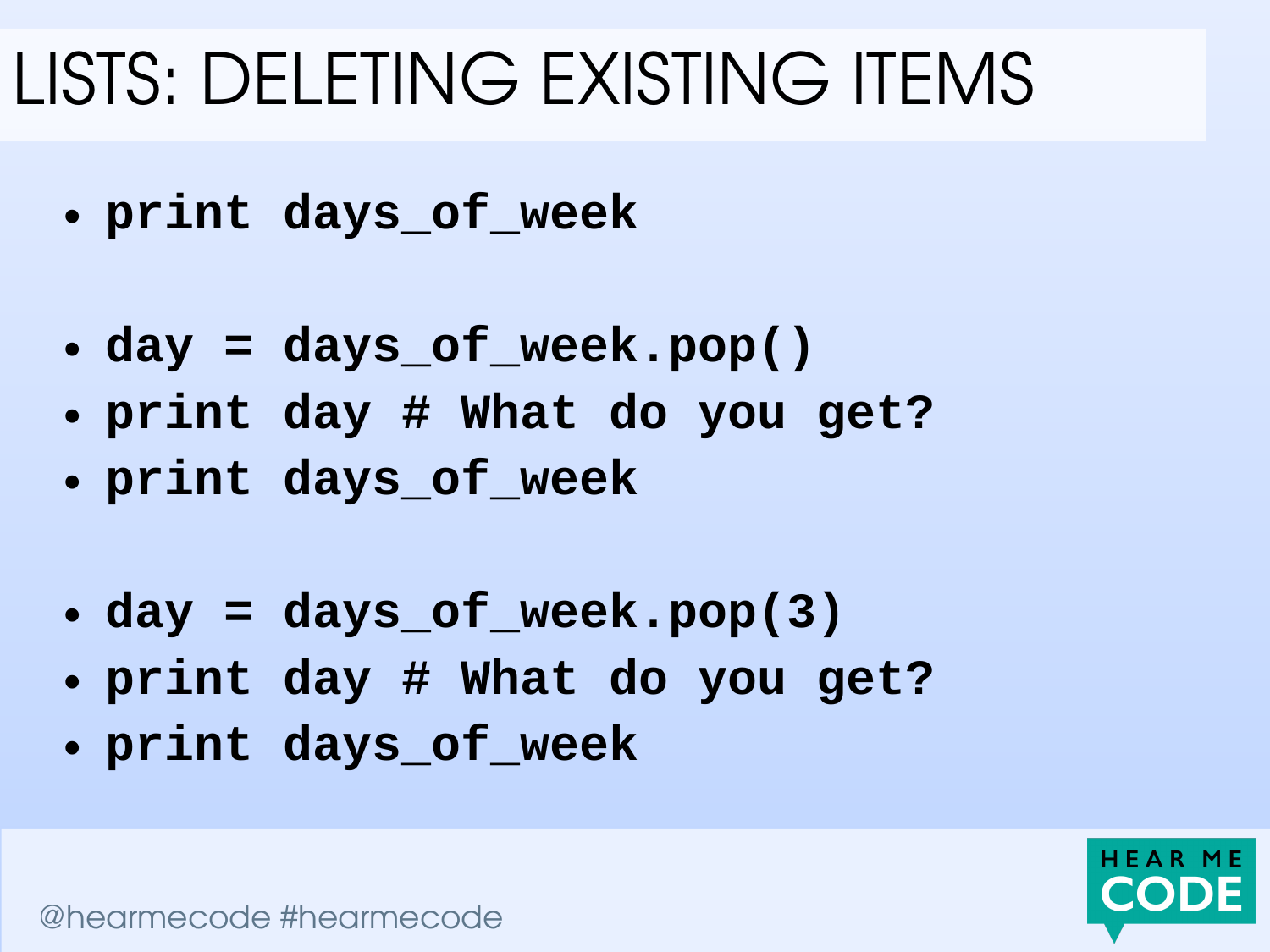

LIsts: Deleting existing items
print days_of_week

day = days_of_week.pop()
print day # What do you get?
print days_of_week

day = days_of_week.pop(3)
print day # What do you get?
print days_of_week